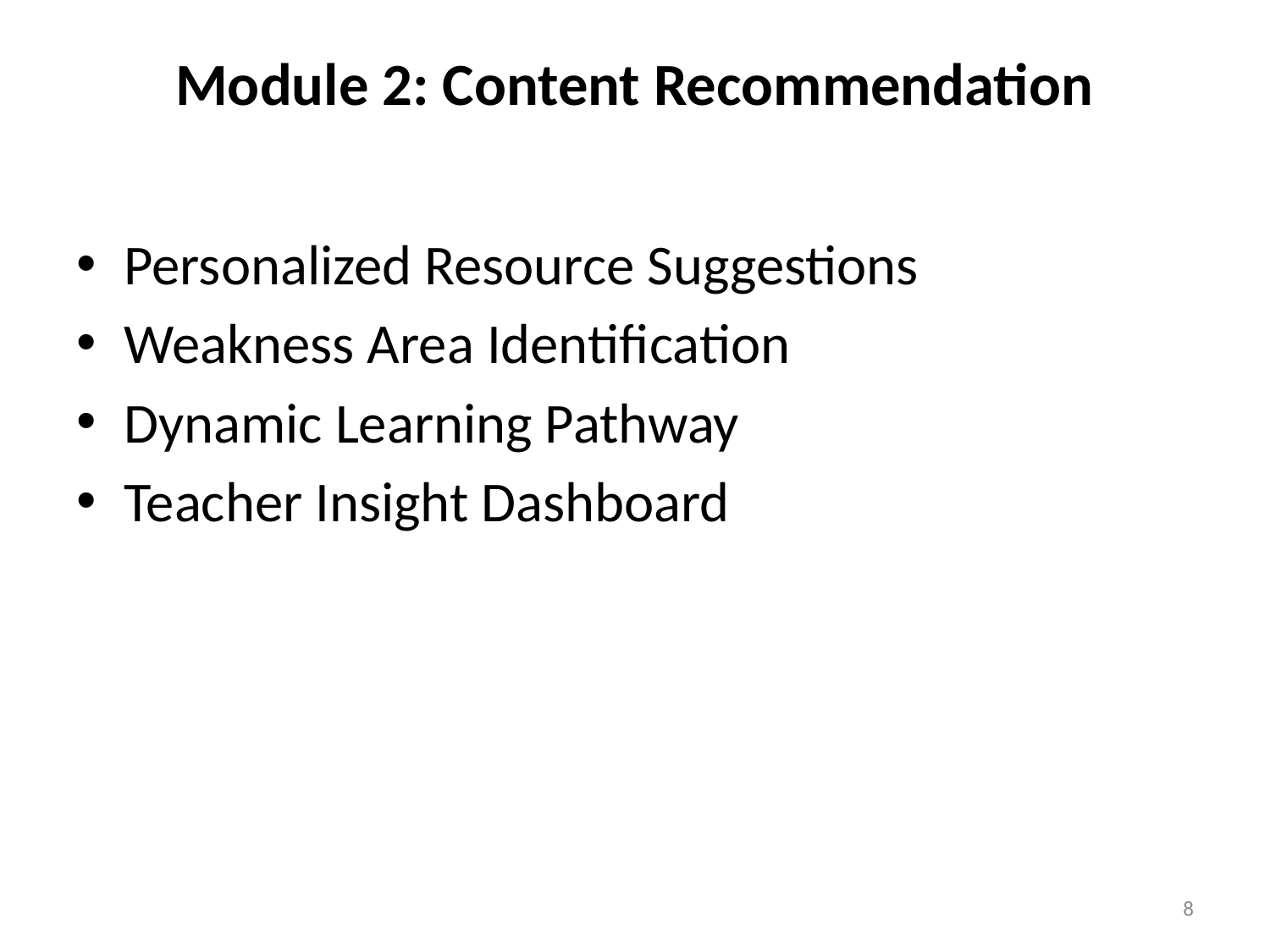

# Module 2: Content Recommendation
Personalized Resource Suggestions
Weakness Area Identification
Dynamic Learning Pathway
Teacher Insight Dashboard

8